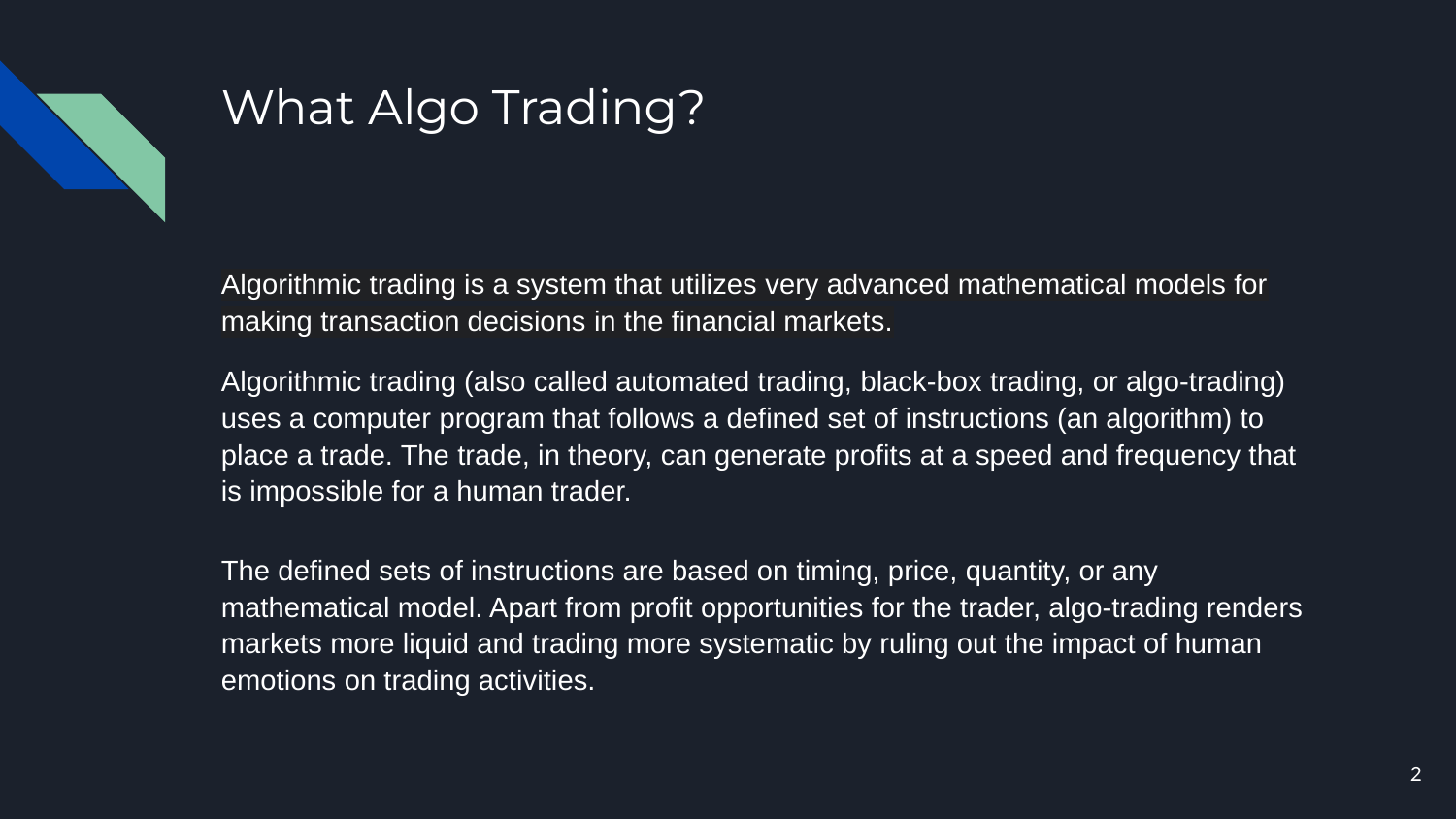

# What Algo Trading?
Algorithmic trading is a system that utilizes very advanced mathematical models for making transaction decisions in the financial markets.
Algorithmic trading (also called automated trading, black-box trading, or algo-trading) uses a computer program that follows a defined set of instructions (an algorithm) to place a trade. The trade, in theory, can generate profits at a speed and frequency that is impossible for a human trader.
The defined sets of instructions are based on timing, price, quantity, or any mathematical model. Apart from profit opportunities for the trader, algo-trading renders markets more liquid and trading more systematic by ruling out the impact of human emotions on trading activities.

2